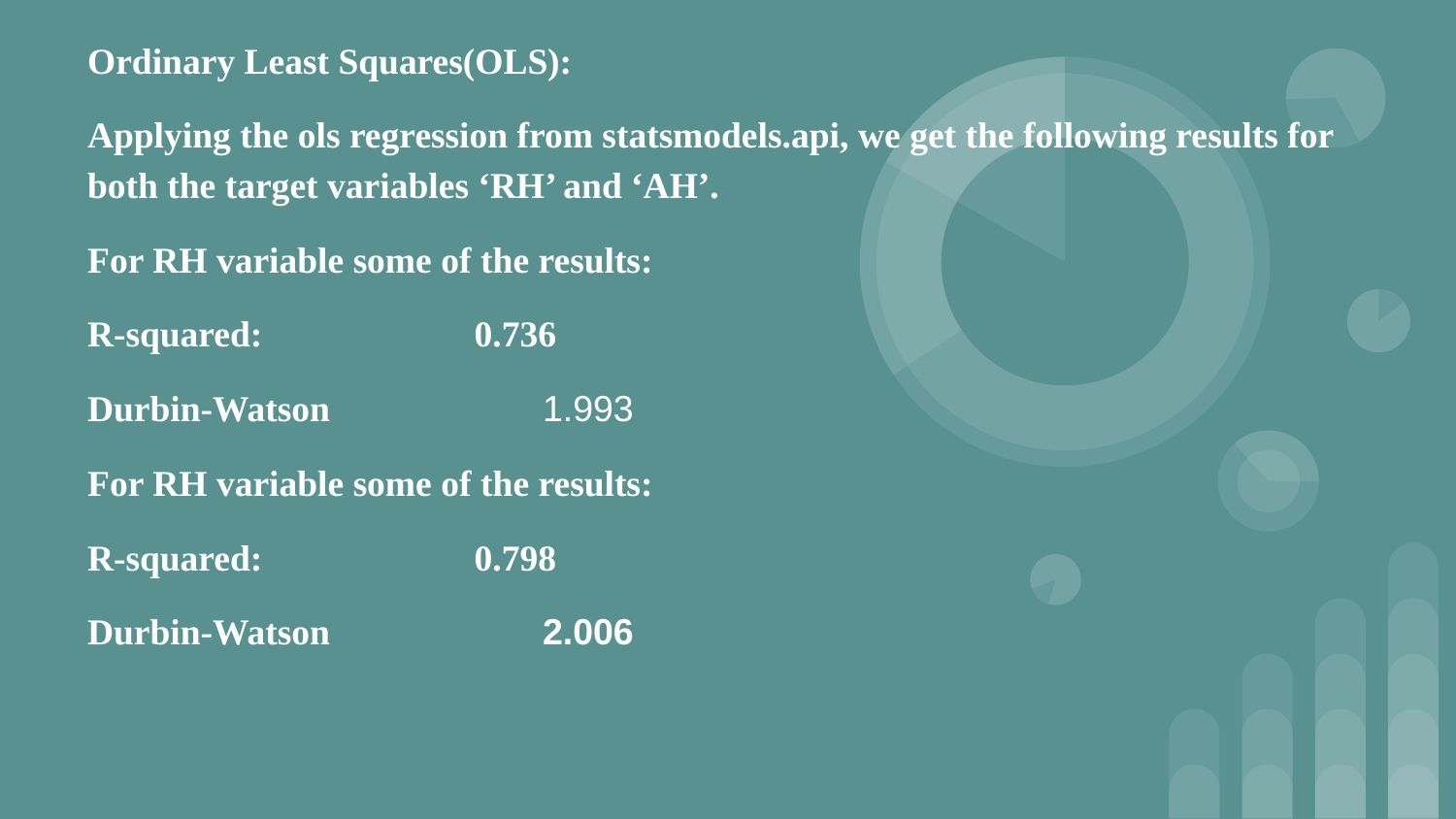

# Ordinary Least Squares(OLS):
Applying the ols regression from statsmodels.api, we get the following results for both the target variables ‘RH’ and ‘AH’.
For RH variable some of the results:
R-squared:                       0.736
Durbin-Watson		  1.993
For RH variable some of the results:
R-squared:                       0.798
Durbin-Watson		  2.006